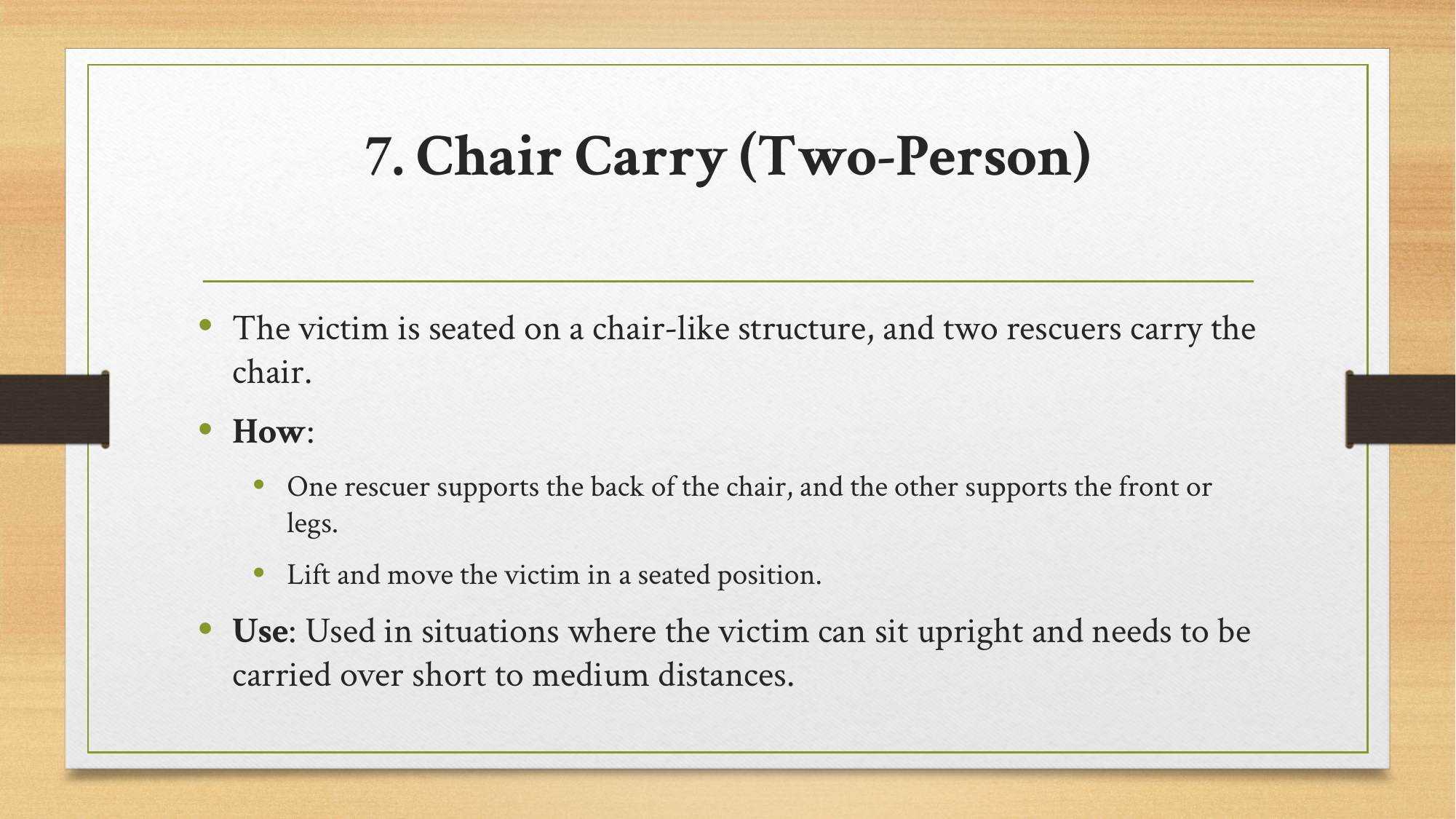

# 7. Chair Carry (Two-Person)
The victim is seated on a chair-like structure, and two rescuers carry the chair.
How:
One rescuer supports the back of the chair, and the other supports the front or legs.
Lift and move the victim in a seated position.
Use: Used in situations where the victim can sit upright and needs to be carried over short to medium distances.